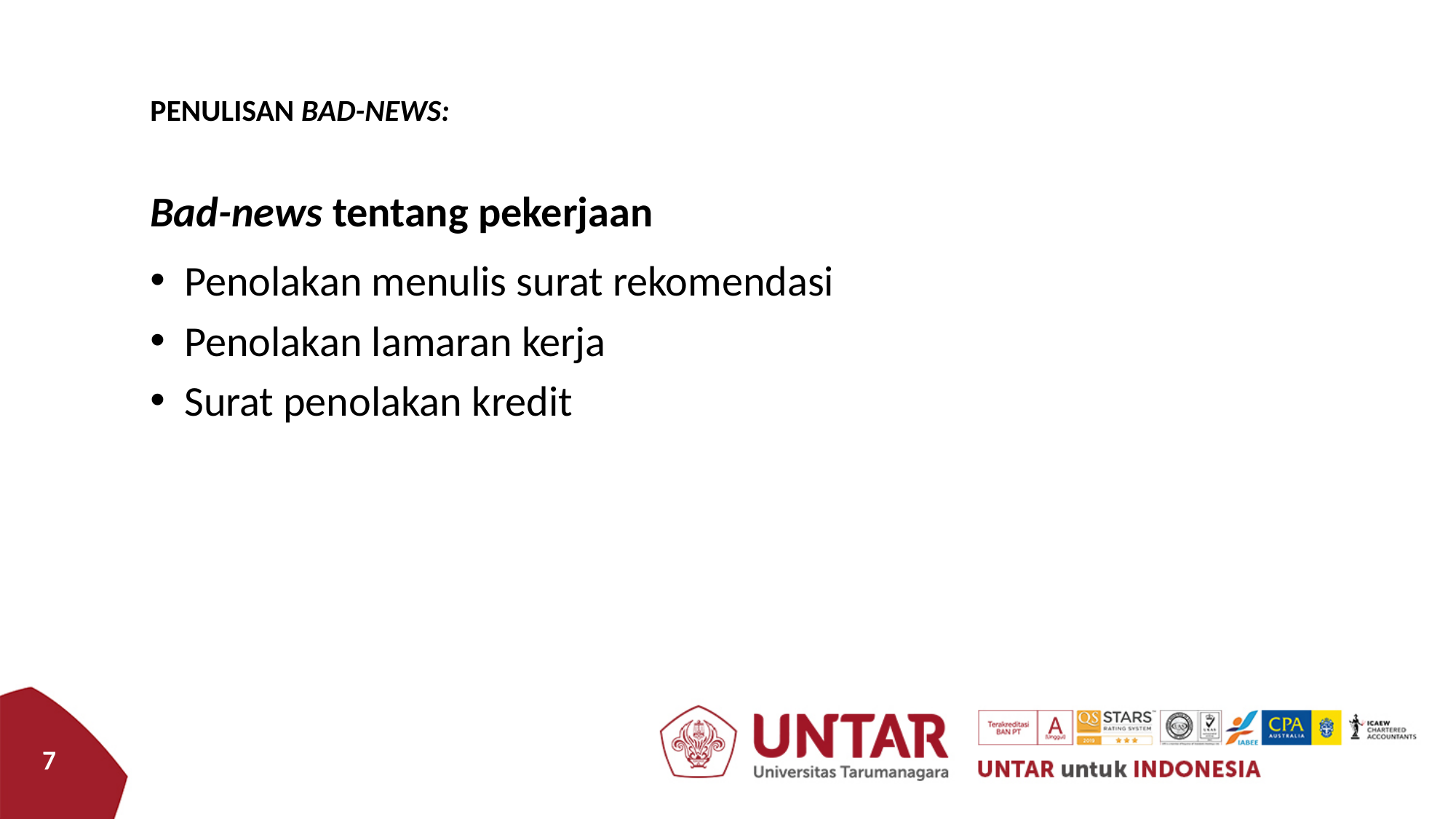

PENULISAN BAD-NEWS:

Bad-news tentang pekerjaan
  Penolakan menulis surat rekomendasi
  Penolakan lamaran kerja
  Surat penolakan kredit
7
7